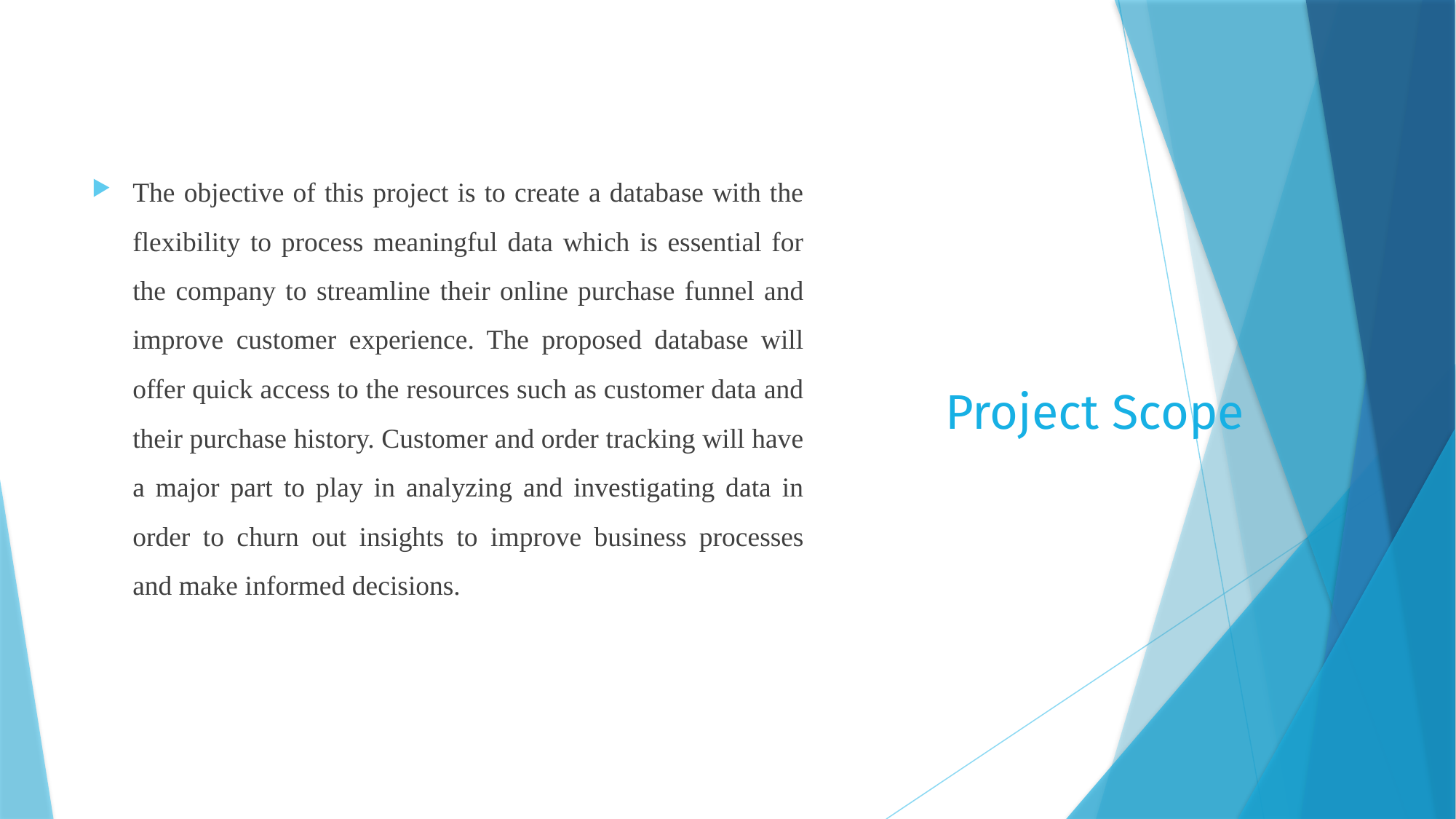

The objective of this project is to create a database with the flexibility to process meaningful data which is essential for the company to streamline their online purchase funnel and improve customer experience. The proposed database will offer quick access to the resources such as customer data and their purchase history. Customer and order tracking will have a major part to play in analyzing and investigating data in order to churn out insights to improve business processes and make informed decisions.

# Project Scope